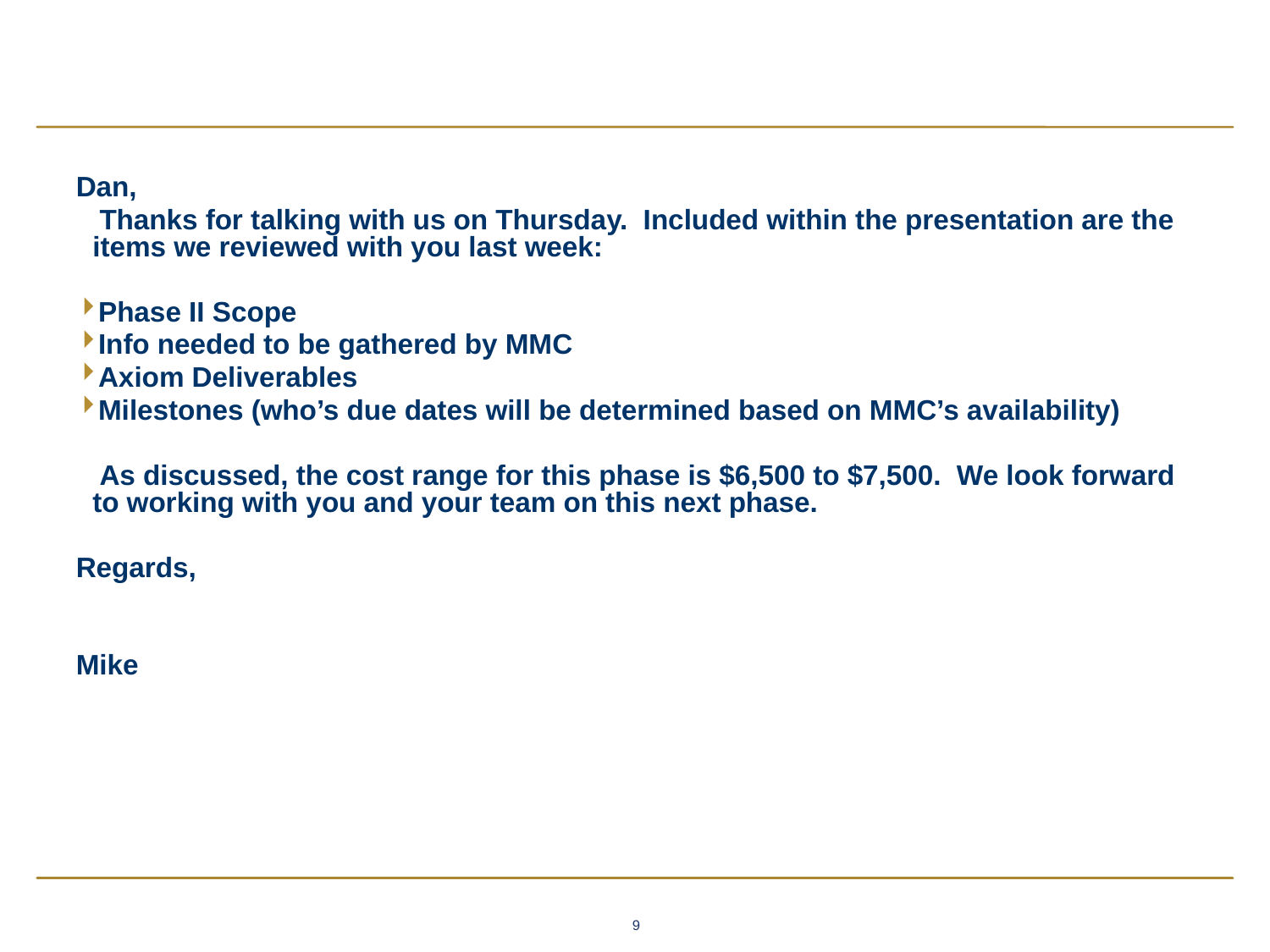

Dan,
   Thanks for talking with us on Thursday.  Included within the presentation are the items we reviewed with you last week:

Phase II Scope
Info needed to be gathered by MMC
Axiom Deliverables
Milestones (who’s due dates will be determined based on MMC’s availability)

   As discussed, the cost range for this phase is $6,500 to $7,500.  We look forward to working with you and your team on this next phase.

Regards,

Mike

9